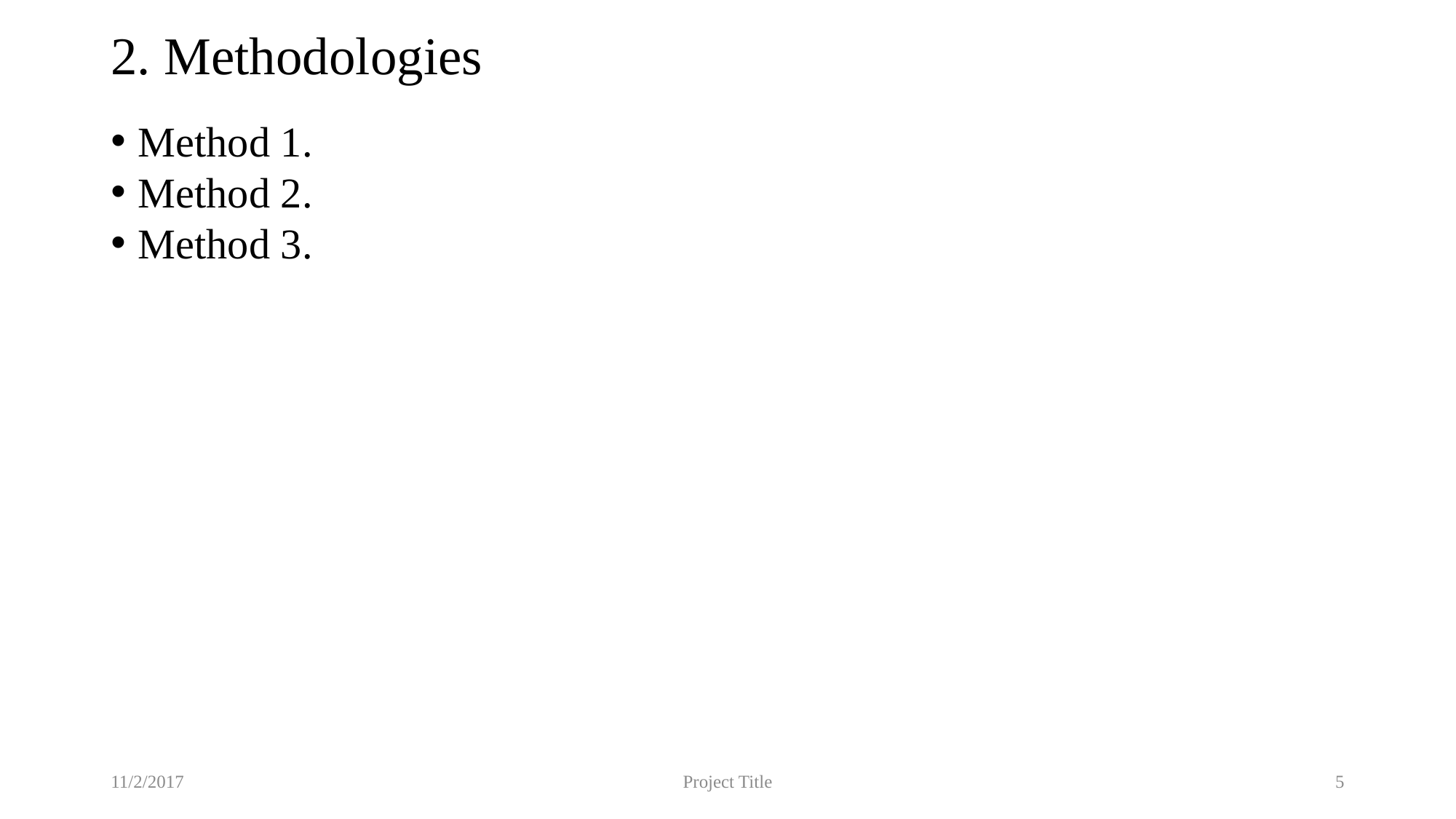

# 2. Methodologies
Method 1.
Method 2.
Method 3.
11/2/2017
Project Title
5